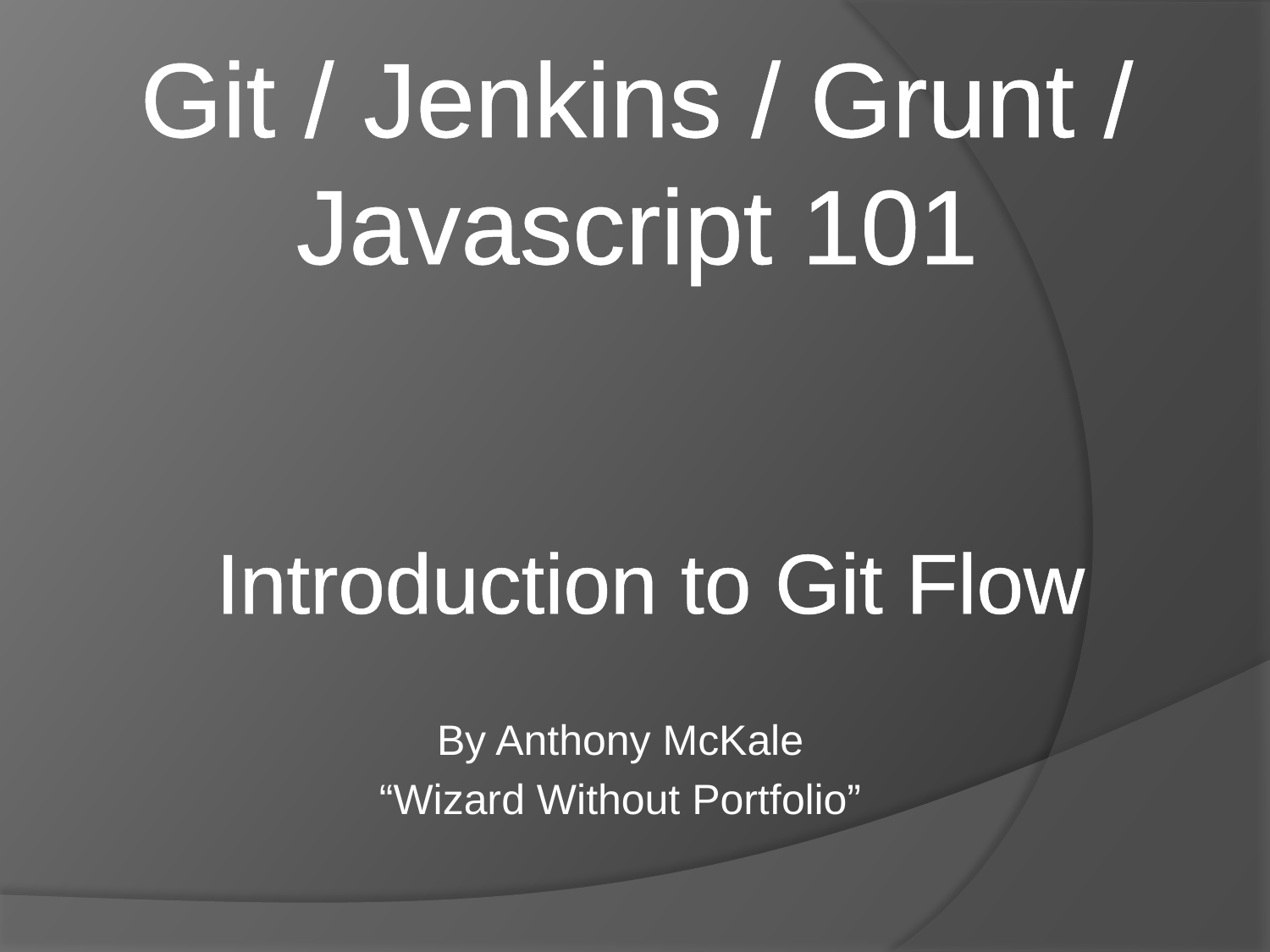

# Git / Jenkins / Grunt / Javascript 101
Introduction to Git Flow
By Anthony McKale
“Wizard Without Portfolio”